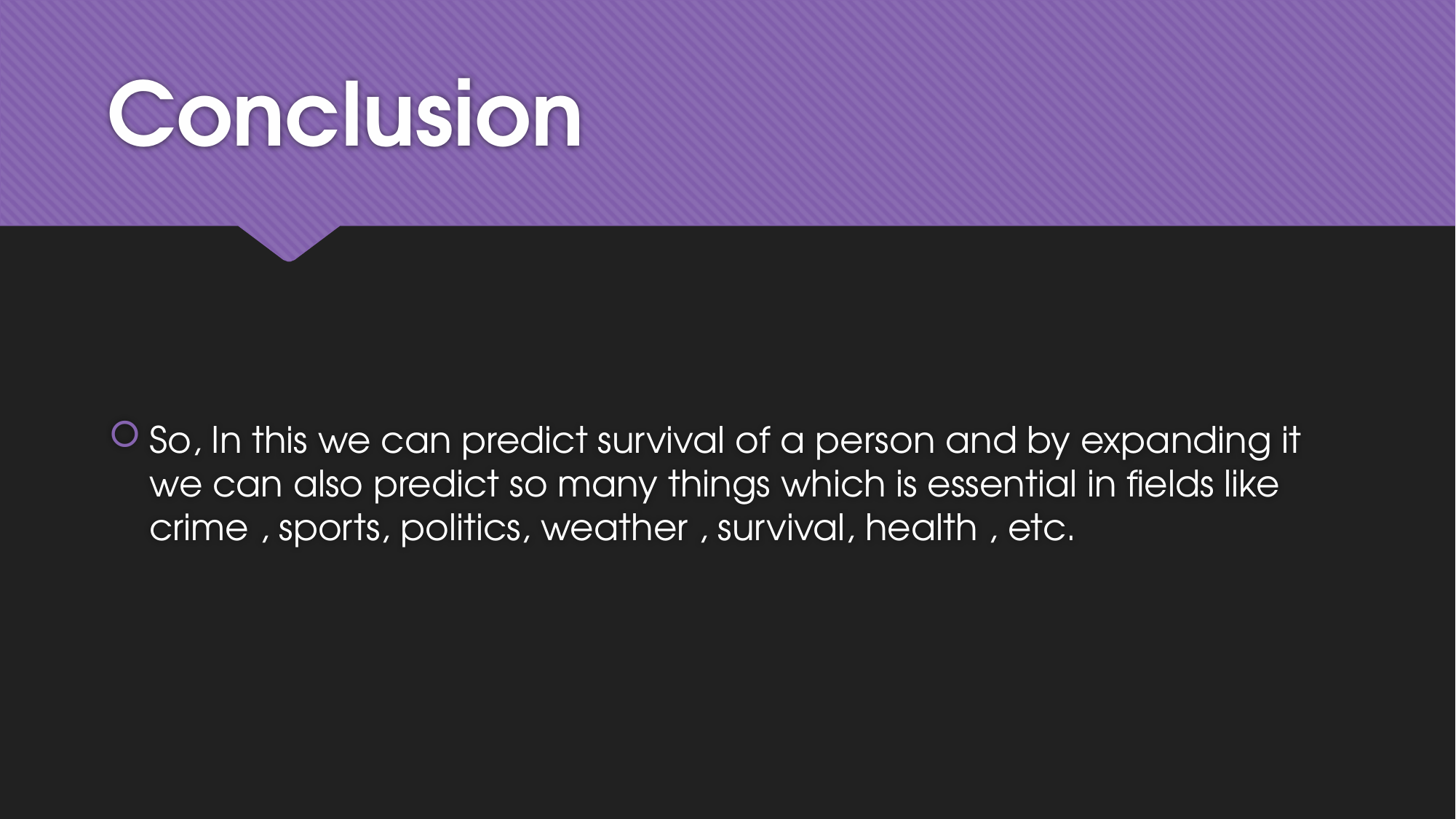

# Conclusion
So, In this we can predict survival of a person and by expanding it we can also predict so many things which is essential in fields like crime , sports, politics, weather , survival, health , etc.